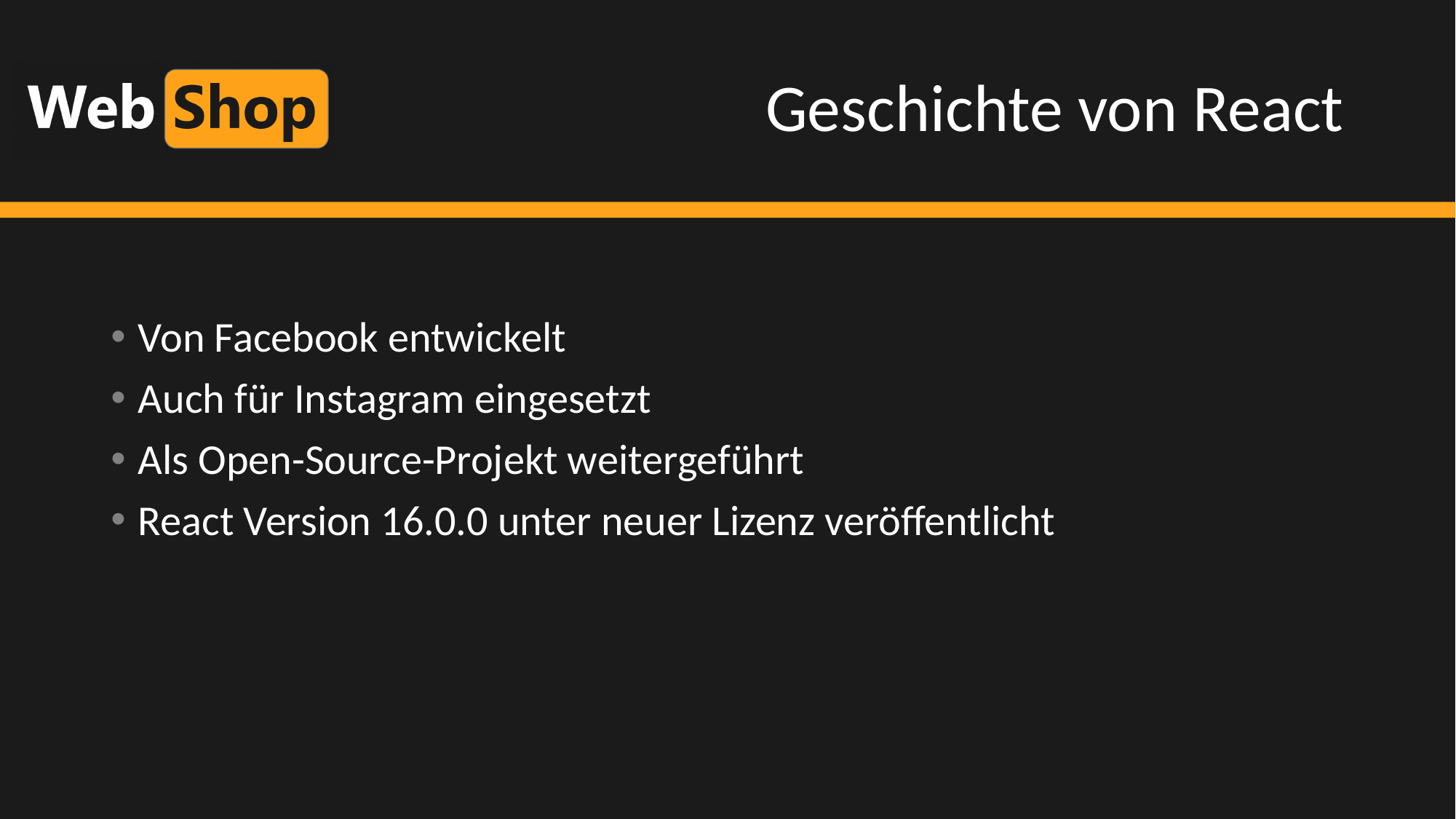

# Geschichte von React

Von Facebook entwickelt
Auch für Instagram eingesetzt
Als Open-Source-Projekt weitergeführt
React Version 16.0.0 unter neuer Lizenz veröffentlicht